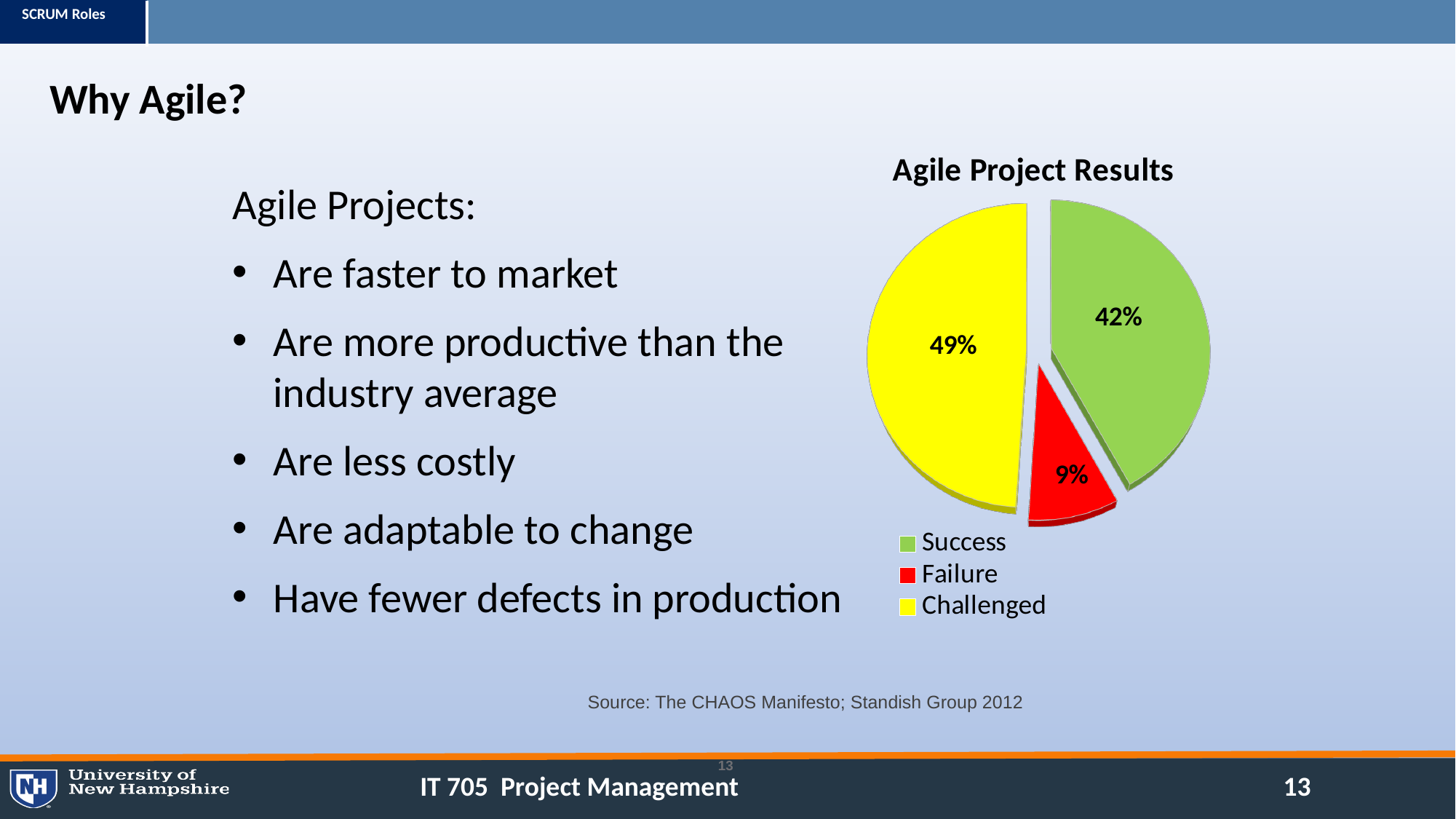

Why Agile?

[unsupported chart]

Agile Projects:
Are faster to market
Are more productive than the industry average
Are less costly
Are adaptable to change
Have fewer defects in production

Source: The CHAOS Manifesto; Standish Group 2012